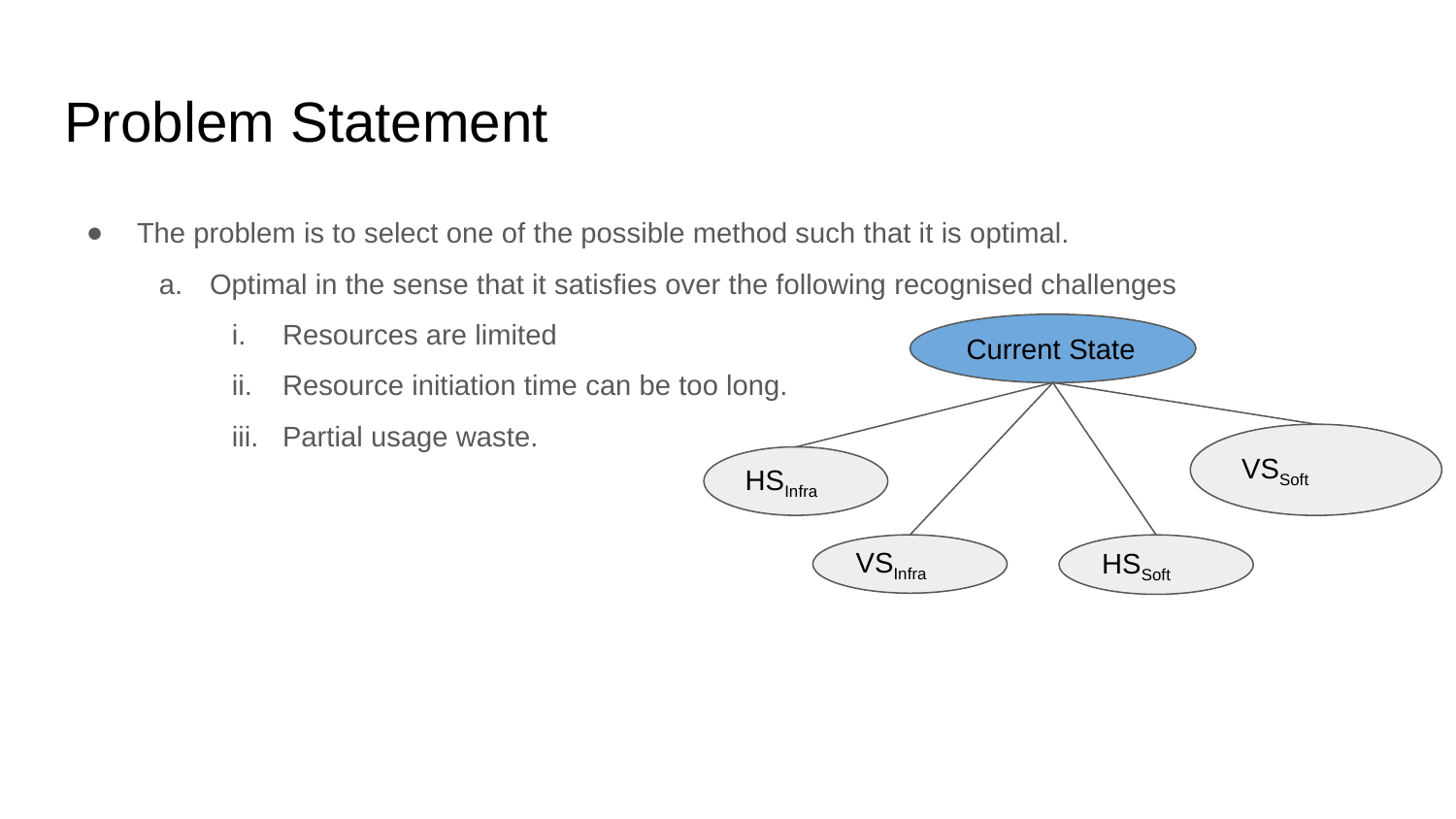

# Problem Statement
The problem is to select one of the possible method such that it is optimal.
Optimal in the sense that it satisfies over the following recognised challenges
Resources are limited
Resource initiation time can be too long.
Partial usage waste.

Current State
VSSoft
HSInfra
VSInfra
HSSoft